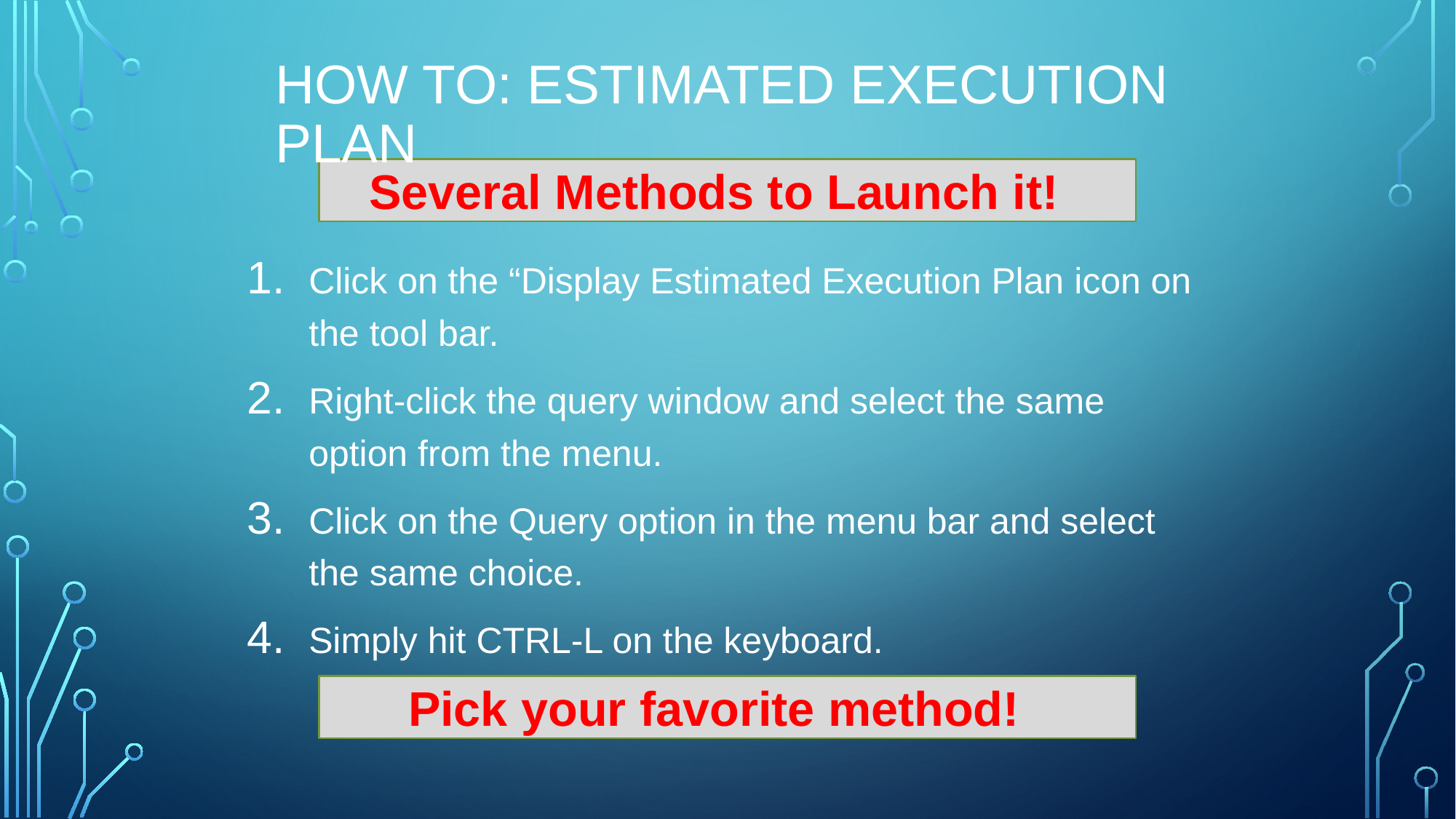

# How To: Estimated Execution Plan
Several Methods to Launch it!

Click on the “Display Estimated Execution Plan icon on the tool bar.
Right-click the query window and select the same option from the menu.
Click on the Query option in the menu bar and select the same choice.
Simply hit CTRL-L on the keyboard.

Pick your favorite method!